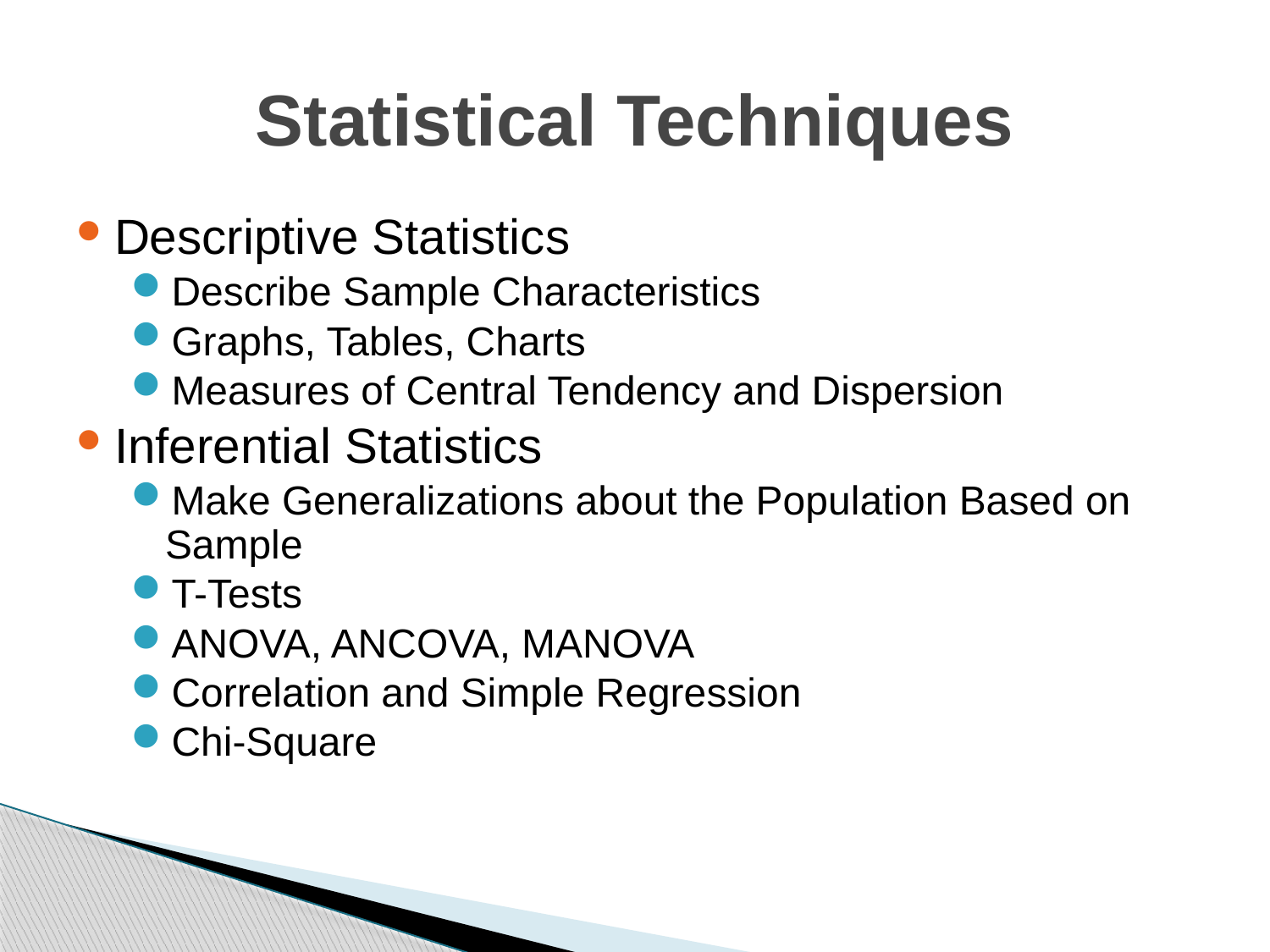

# Statistical Techniques
Descriptive Statistics
Describe Sample Characteristics
Graphs, Tables, Charts
Measures of Central Tendency and Dispersion
Inferential Statistics
Make Generalizations about the Population Based on Sample
T-Tests
ANOVA, ANCOVA, MANOVA
Correlation and Simple Regression
Chi-Square